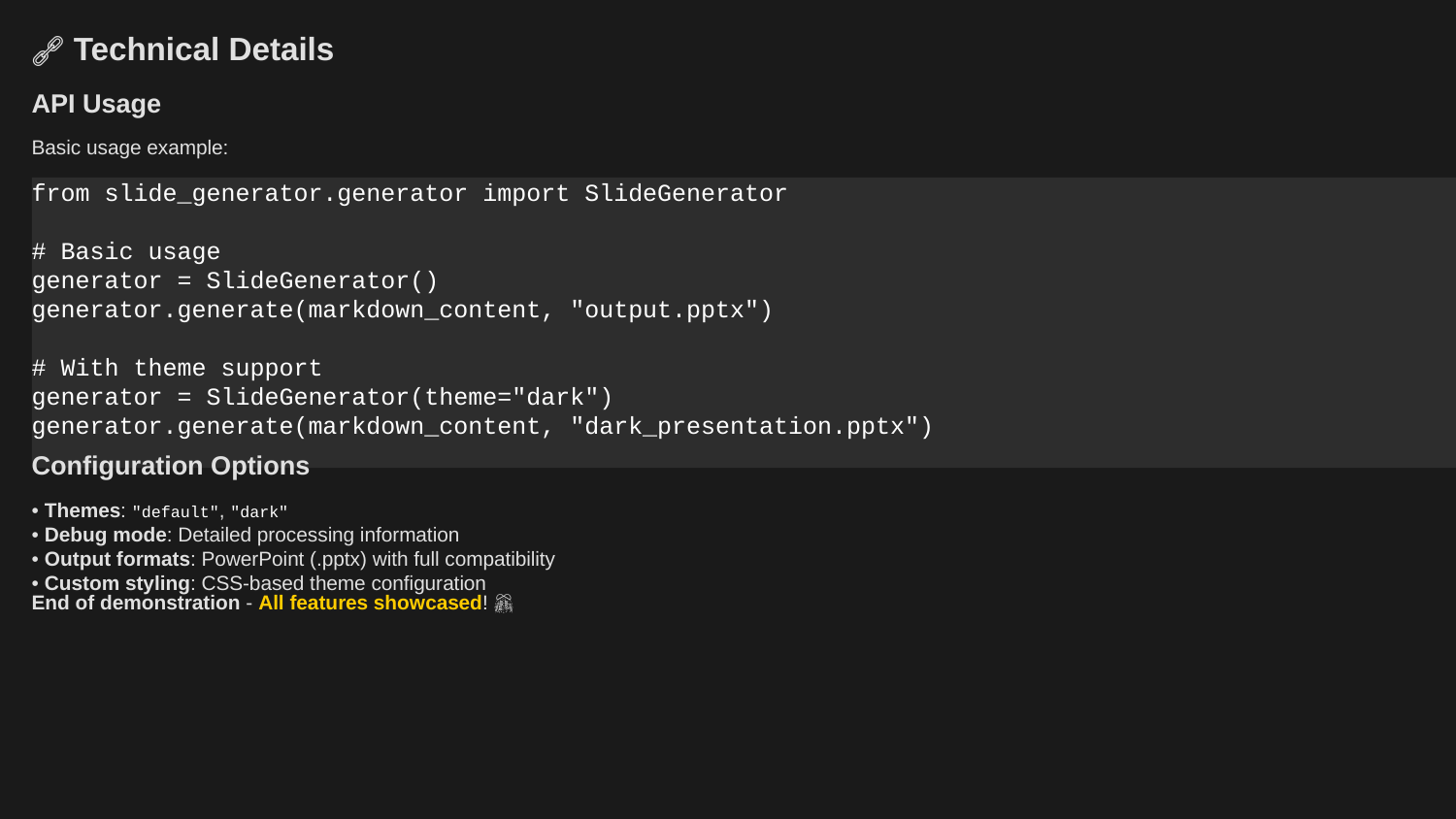

🔗 Technical Details
API Usage
Basic usage example:
from slide_generator.generator import SlideGenerator

# Basic usage
generator = SlideGenerator()
generator.generate(markdown_content, "output.pptx")

# With theme support
generator = SlideGenerator(theme="dark")
generator.generate(markdown_content, "dark_presentation.pptx")

Configuration Options
• Themes: "default", "dark"
• Debug mode: Detailed processing information
• Output formats: PowerPoint (.pptx) with full compatibility
• Custom styling: CSS-based theme configuration
End of demonstration - All features showcased! 🎊